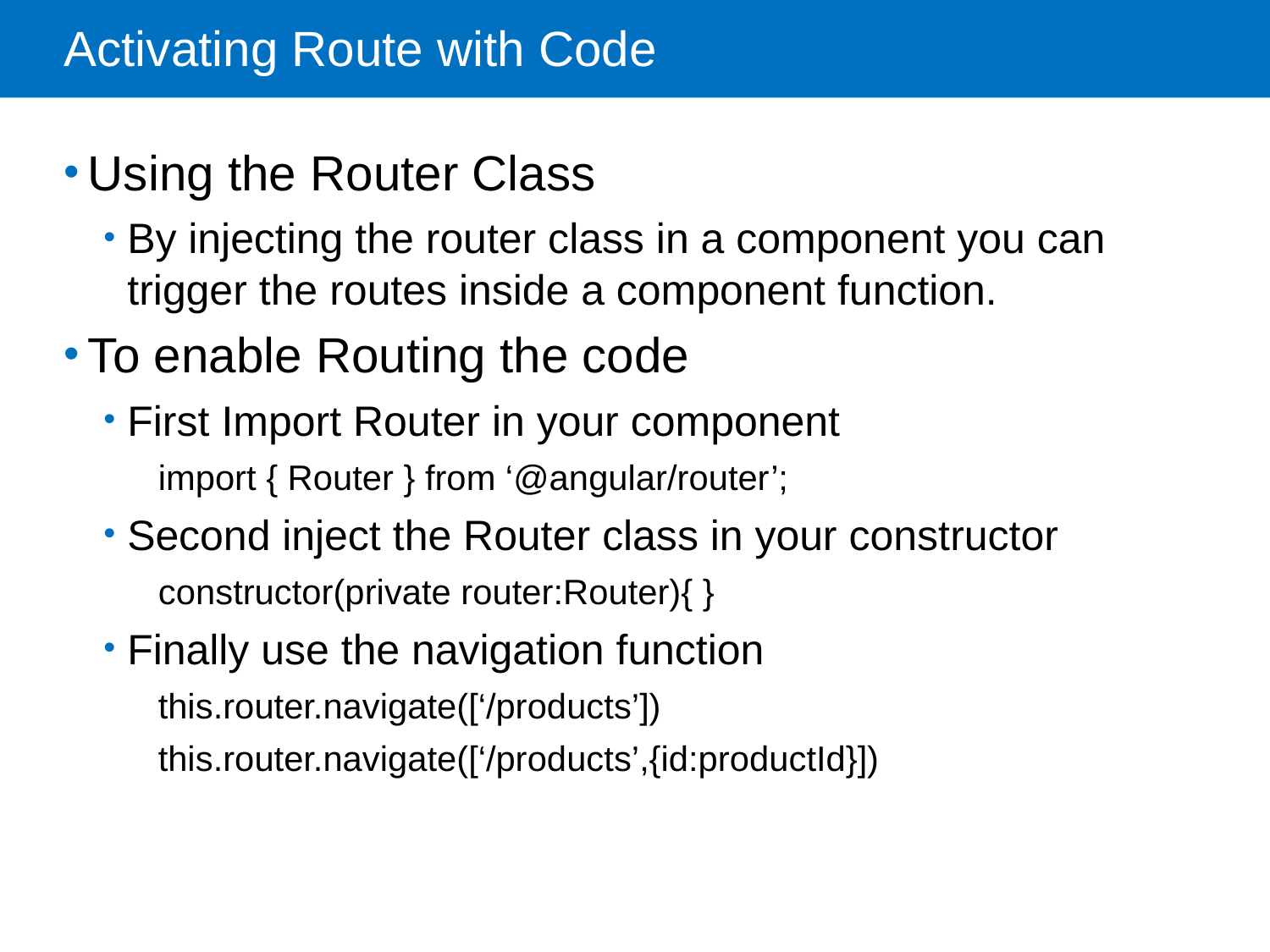

# Activating Route with Code
Using the Router Class
By injecting the router class in a component you can trigger the routes inside a component function.
To enable Routing the code
First Import Router in your component
import { Router } from ‘@angular/router’;
Second inject the Router class in your constructor
constructor(private router:Router){ }
Finally use the navigation function
this.router.navigate([‘/products’])
this.router.navigate([‘/products’,{id:productId}])